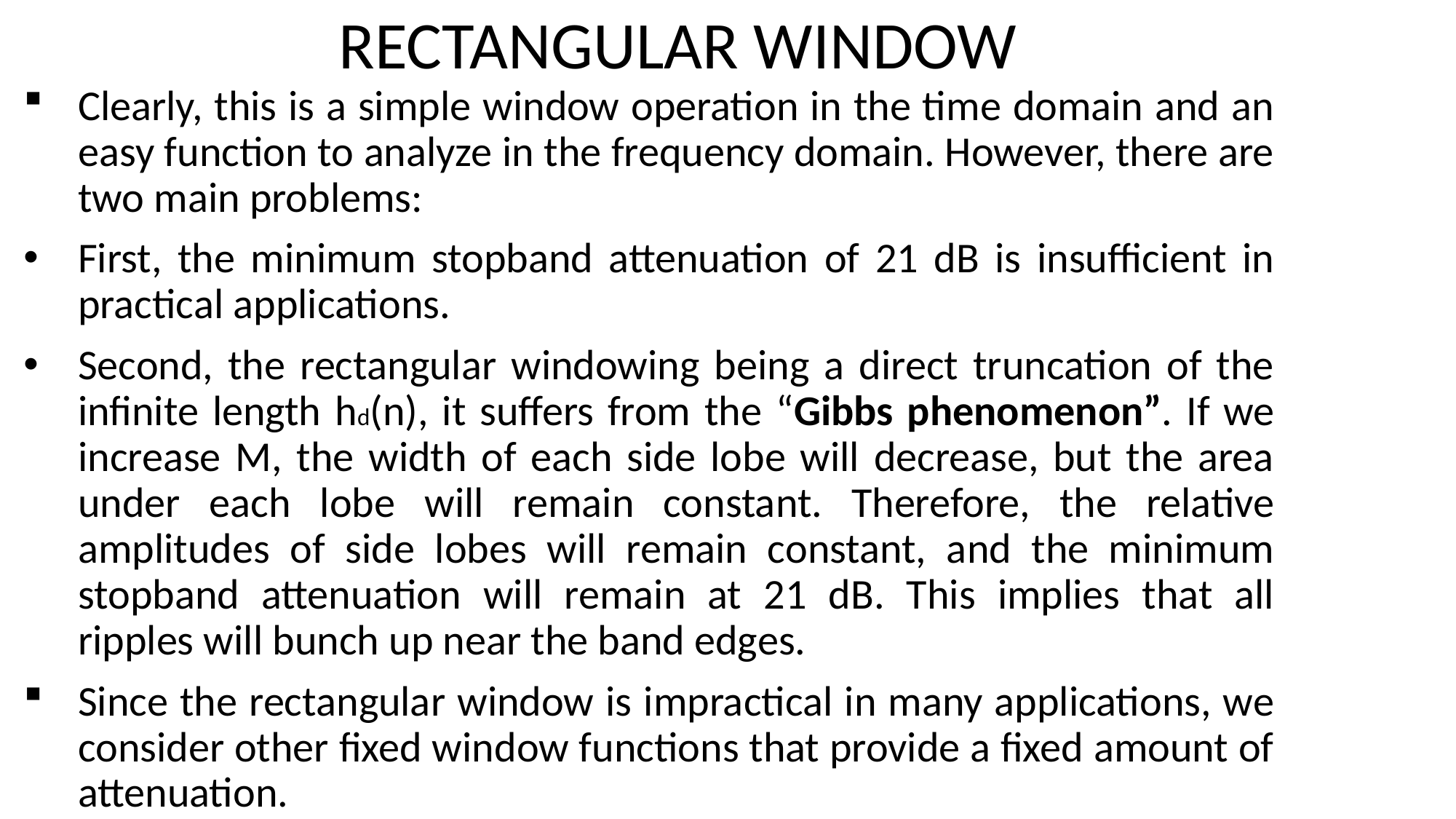

# RECTANGULAR WINDOW
Clearly, this is a simple window operation in the time domain and an easy function to analyze in the frequency domain. However, there are two main problems:
First, the minimum stopband attenuation of 21 dB is insufficient in practical applications.
Second, the rectangular windowing being a direct truncation of the infinite length hd(n), it suffers from the “Gibbs phenomenon”. If we increase M, the width of each side lobe will decrease, but the area under each lobe will remain constant. Therefore, the relative amplitudes of side lobes will remain constant, and the minimum stopband attenuation will remain at 21 dB. This implies that all ripples will bunch up near the band edges.
Since the rectangular window is impractical in many applications, we consider other fixed window functions that provide a fixed amount of attenuation.